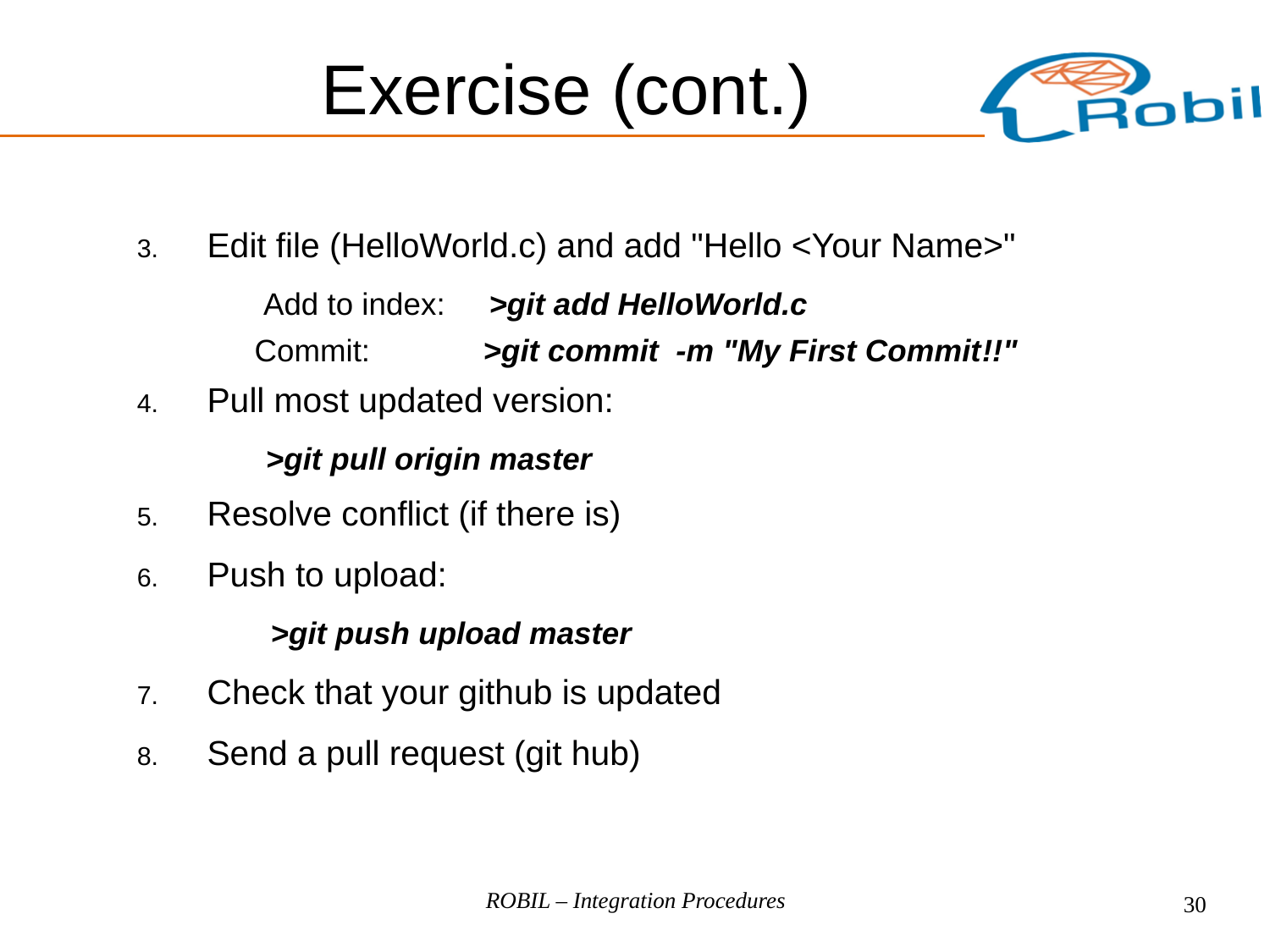

Edit file (HelloWorld.c) and add "Hello <Your Name>"
 Add to index:     >git add HelloWorld.c
Commit:             >git commit  -m "My First Commit!!"
Pull most updated version:
	>git pull origin master
Resolve conflict (if there is)
Push to upload:
	>git push upload master
Check that your github is updated
Send a pull request (git hub)
Exercise (cont.)
ROBIL – Integration Procedures
30